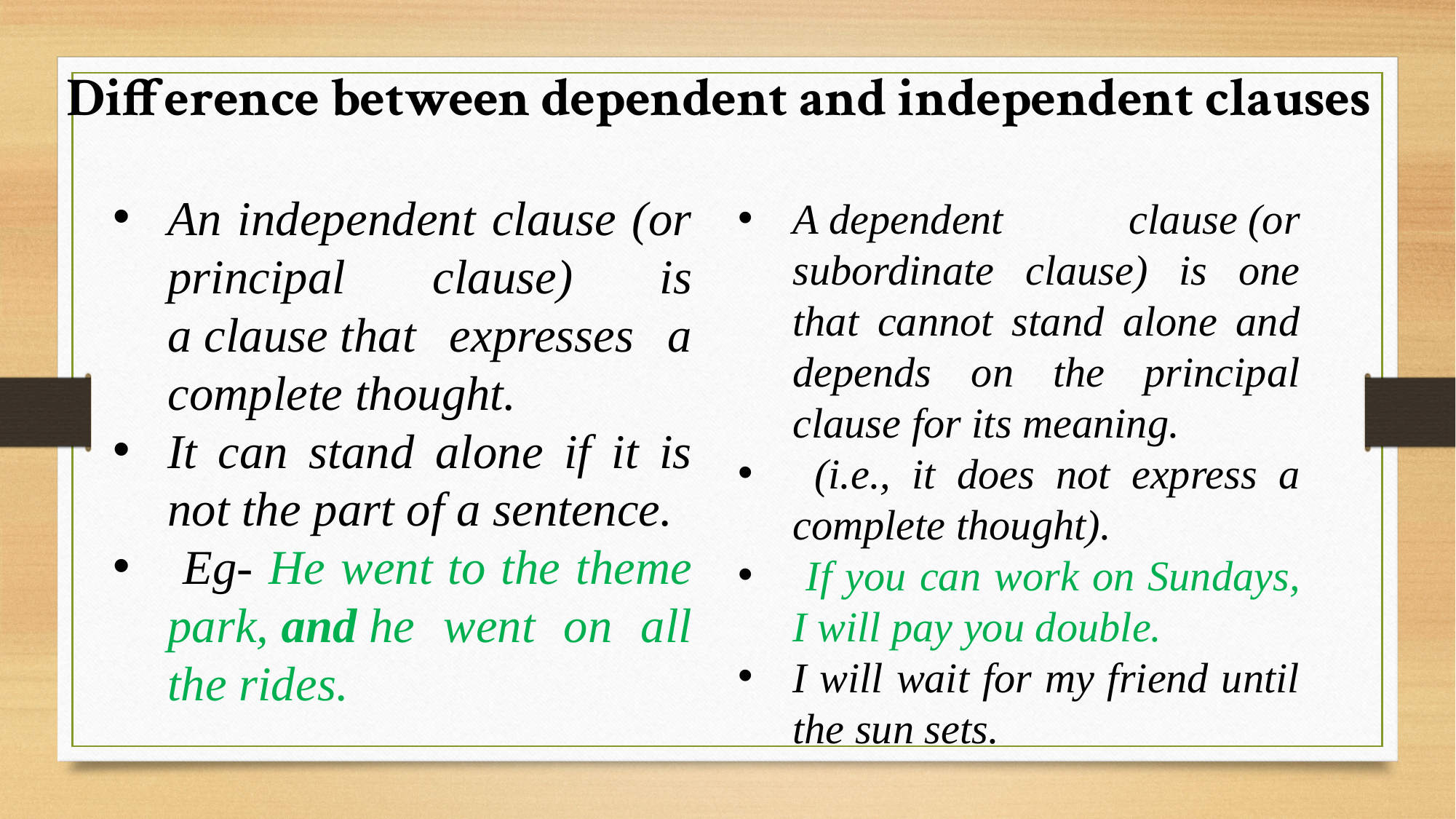

Difference between dependent and independent clauses
An independent clause (or principal clause) is a clause that expresses a complete thought.
It can stand alone if it is not the part of a sentence.
 Eg- He went to the theme park, and he went on all the rides.
A dependent clause (or subordinate clause) is one that cannot stand alone and depends on the principal clause for its meaning.
 (i.e., it does not express a complete thought).
 If you can work on Sundays, I will pay you double.
I will wait for my friend until the sun sets.